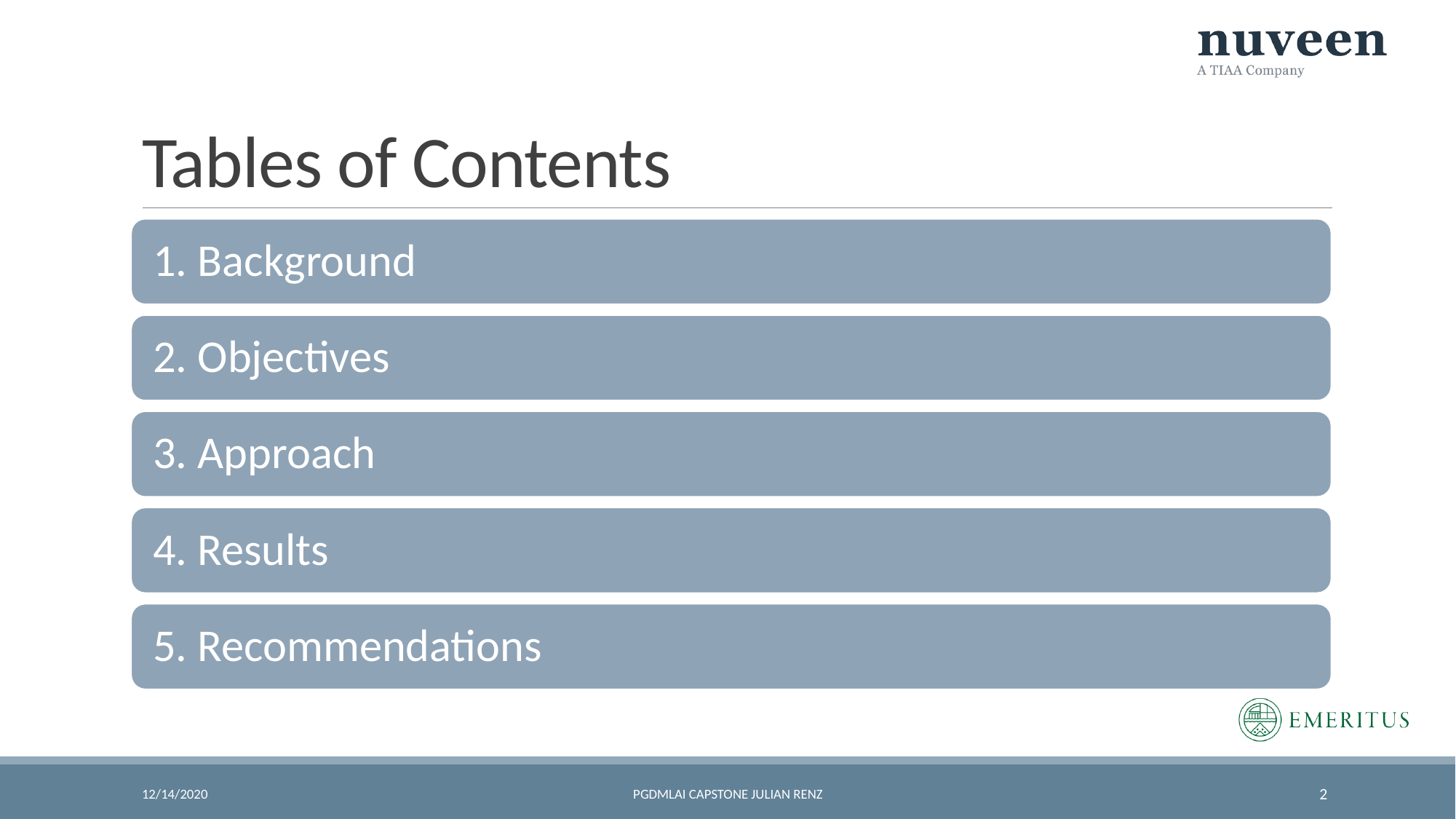

# Tables of Contents
1. Background
2. Objectives
3. Approach
4. Results
5. Recommendations
12/14/2020
PGDMLAI CAPSTONE Julian Renz
2